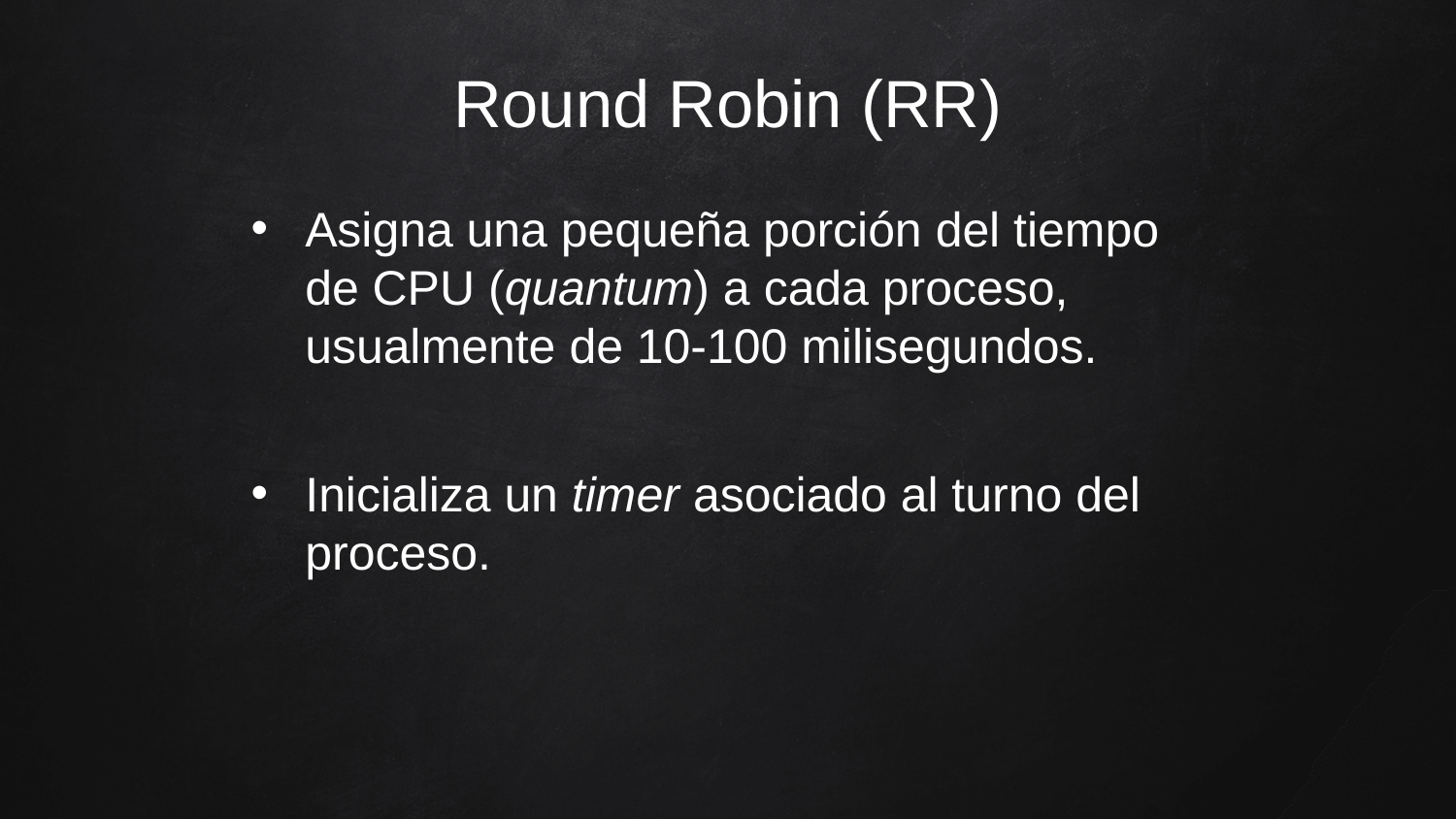

Round Robin (RR)
Asigna una pequeña porción del tiempo de CPU (quantum) a cada proceso, usualmente de 10-100 milisegundos.

Inicializa un timer asociado al turno del proceso.